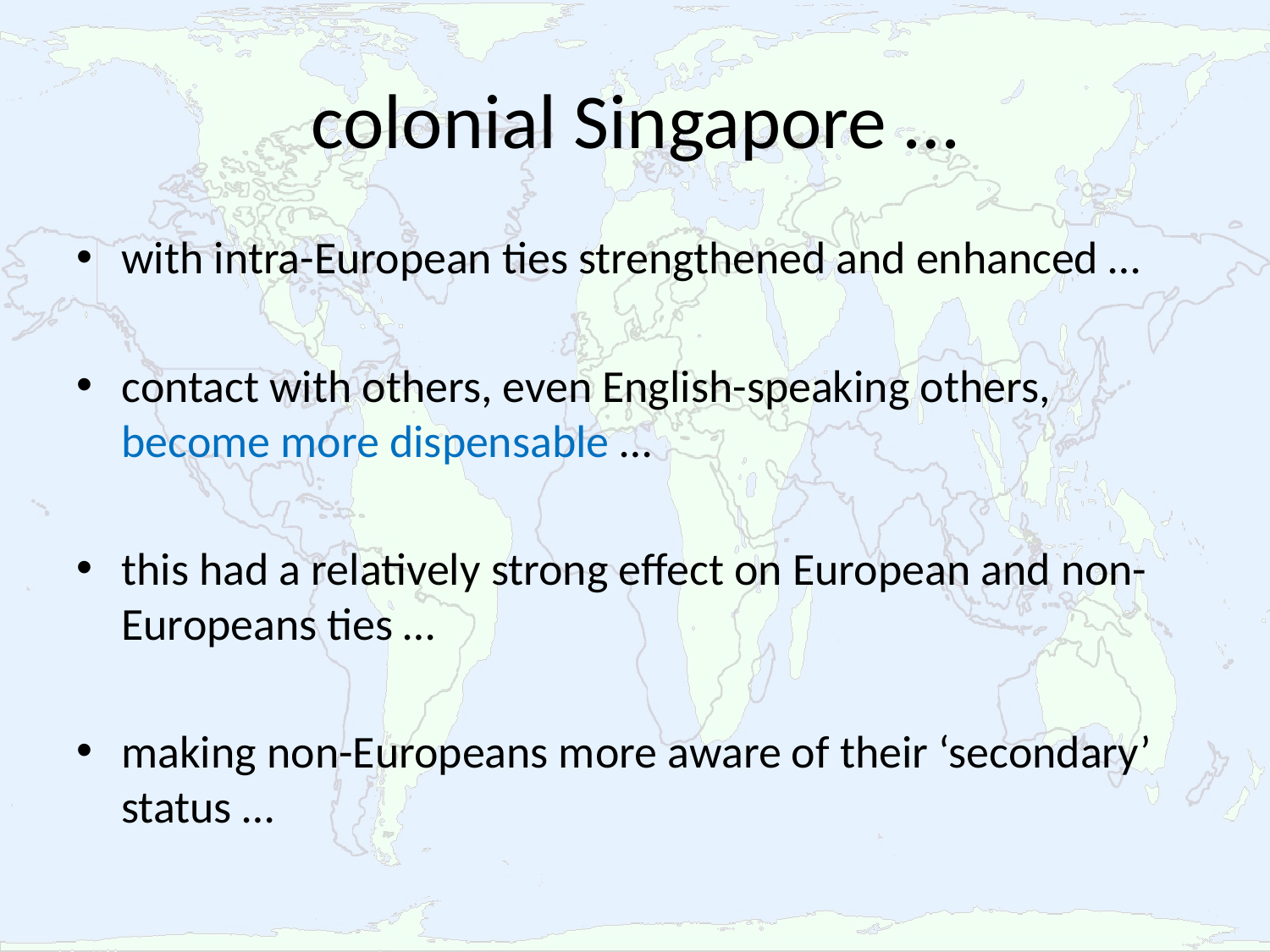

# colonial Singapore …
with intra-European ties strengthened and enhanced …

contact with others, even English-speaking others, become more dispensable …

this had a relatively strong effect on European and non-Europeans ties …

making non-Europeans more aware of their ‘secondary’ status …